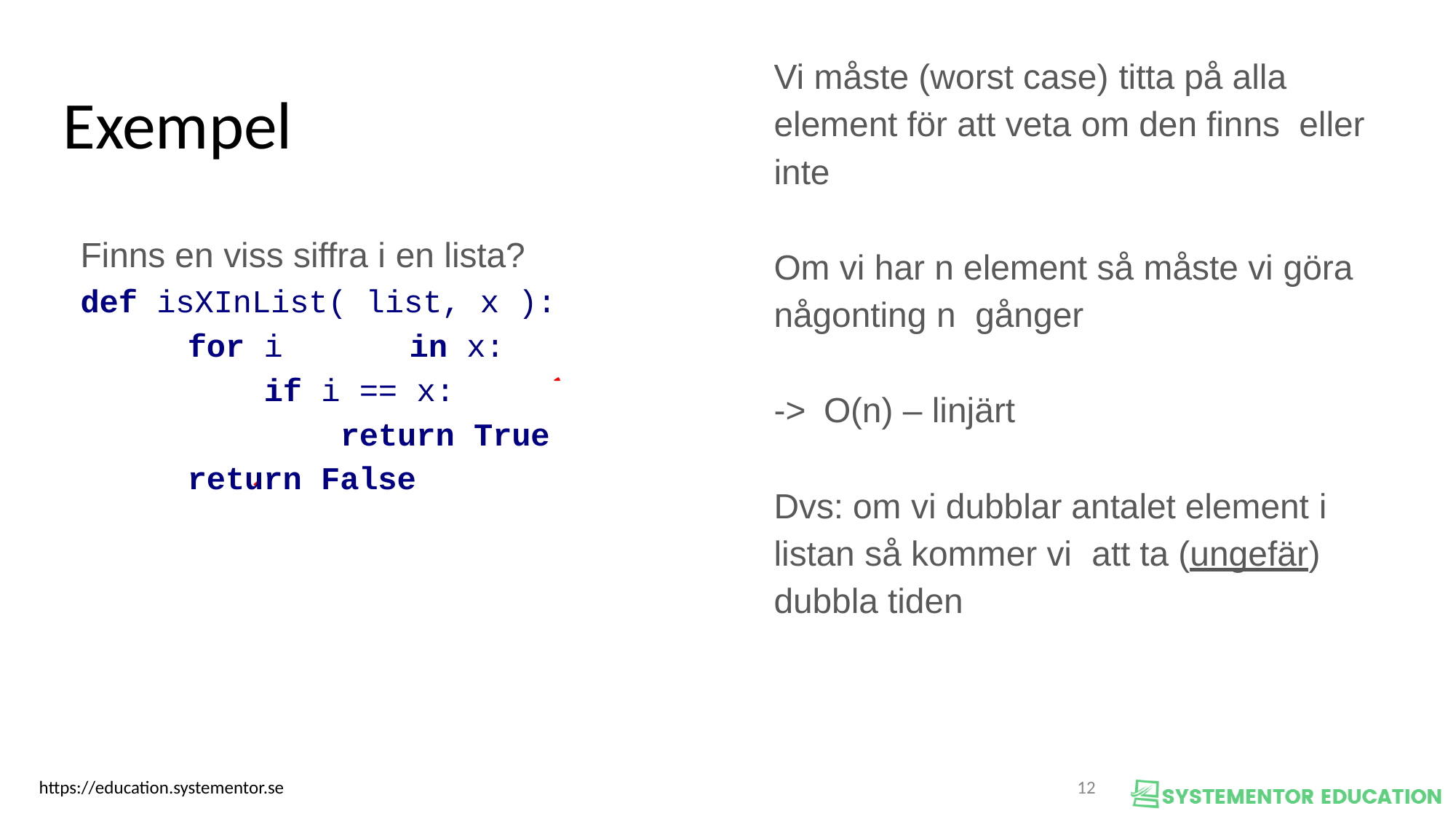

Vi måste (worst case) titta på alla element för att veta om den finns  eller inte

Om vi har n element så måste vi göra någonting n  gånger

->	O(n) – linjärt

Dvs: om vi dubblar antalet element i listan så kommer vi  att ta (ungefär) dubbla tiden
Exempel

Finns en viss siffra i en lista?
def isXInList( list, x ):
for i	in x:
if i == x:
return True  return False

12